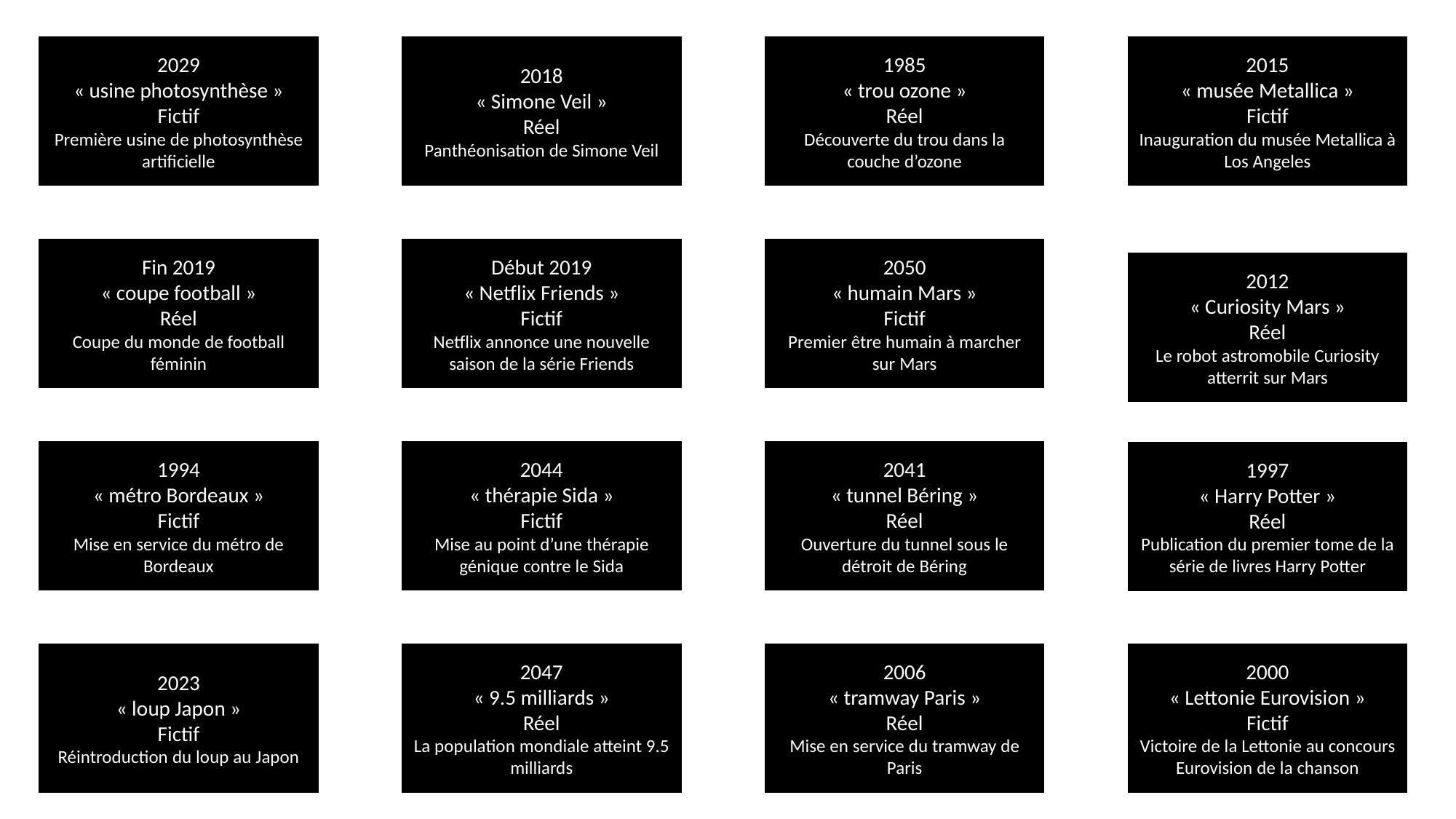

2015
« musée Metallica »
Fictif
Inauguration du musée Metallica à Los Angeles
1985
« trou ozone »
Réel
Découverte du trou dans la couche d’ozone
2029
« usine photosynthèse »
Fictif
Première usine de photosynthèse artificielle
2018
« Simone Veil »
Réel
Panthéonisation de Simone Veil
Fin 2019
« coupe football »
Réel
Coupe du monde de football féminin
Début 2019
« Netflix Friends »
Fictif
Netflix annonce une nouvelle saison de la série Friends
2050
« humain Mars »
Fictif
Premier être humain à marcher sur Mars
2012
« Curiosity Mars »
Réel
Le robot astromobile Curiosity atterrit sur Mars
2041
« tunnel Béring »
Réel
Ouverture du tunnel sous le détroit de Béring
1994
« métro Bordeaux »
Fictif
Mise en service du métro de Bordeaux
2044
« thérapie Sida »
Fictif
Mise au point d’une thérapie génique contre le Sida
1997
« Harry Potter »
Réel
Publication du premier tome de la série de livres Harry Potter
2023
« loup Japon »
Fictif
Réintroduction du loup au Japon
2047
« 9.5 milliards »
Réel
La population mondiale atteint 9.5 milliards
2006
« tramway Paris »
Réel
Mise en service du tramway de Paris
2000
« Lettonie Eurovision »
Fictif
Victoire de la Lettonie au concours Eurovision de la chanson